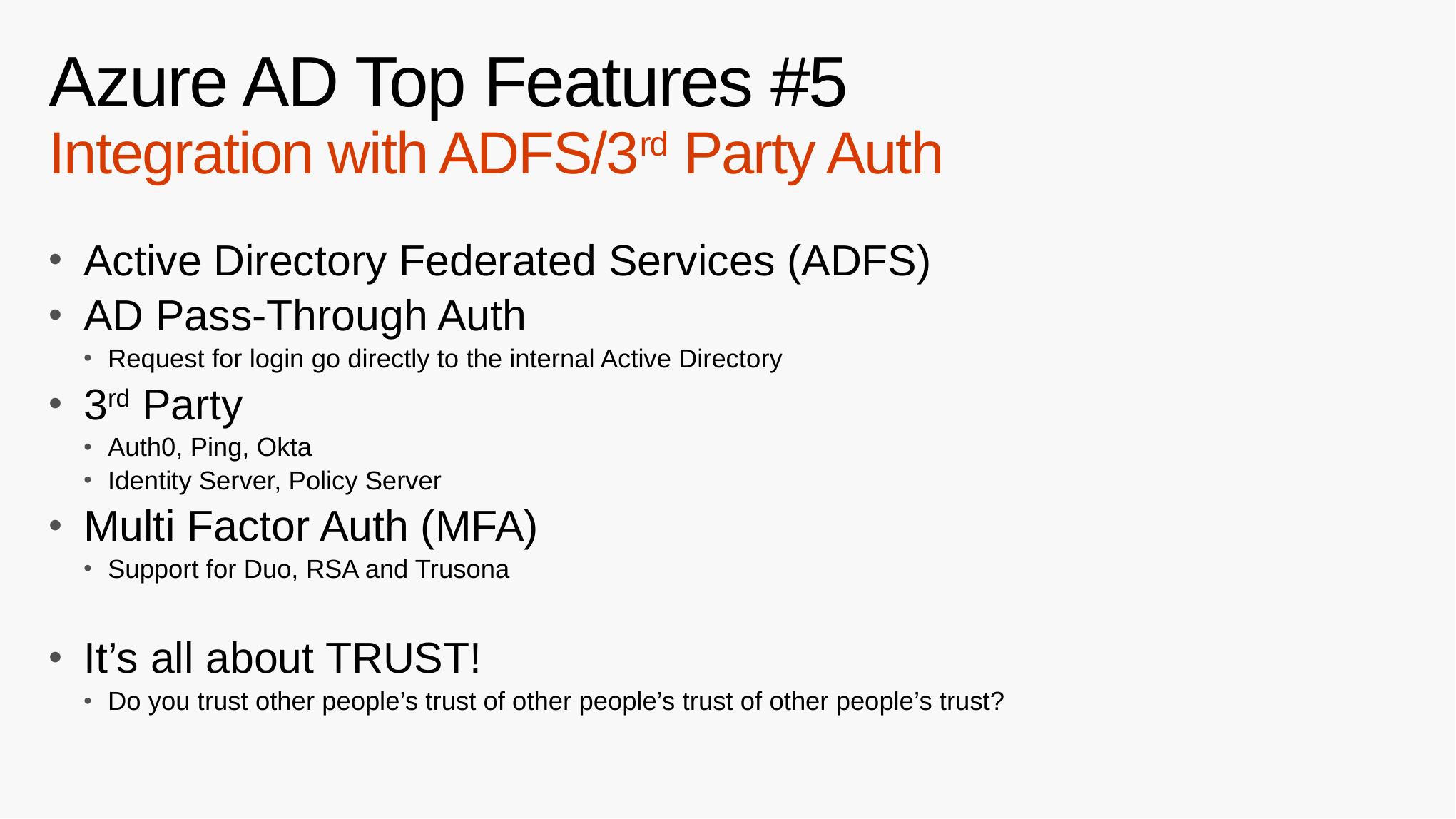

# Azure AD Top Features #5 Integration with ADFS/3rd Party Auth
Active Directory Federated Services (ADFS)
AD Pass-Through Auth
Request for login go directly to the internal Active Directory
3rd Party
Auth0, Ping, Okta
Identity Server, Policy Server
Multi Factor Auth (MFA)
Support for Duo, RSA and Trusona

It’s all about TRUST!
Do you trust other people’s trust of other people’s trust of other people’s trust?